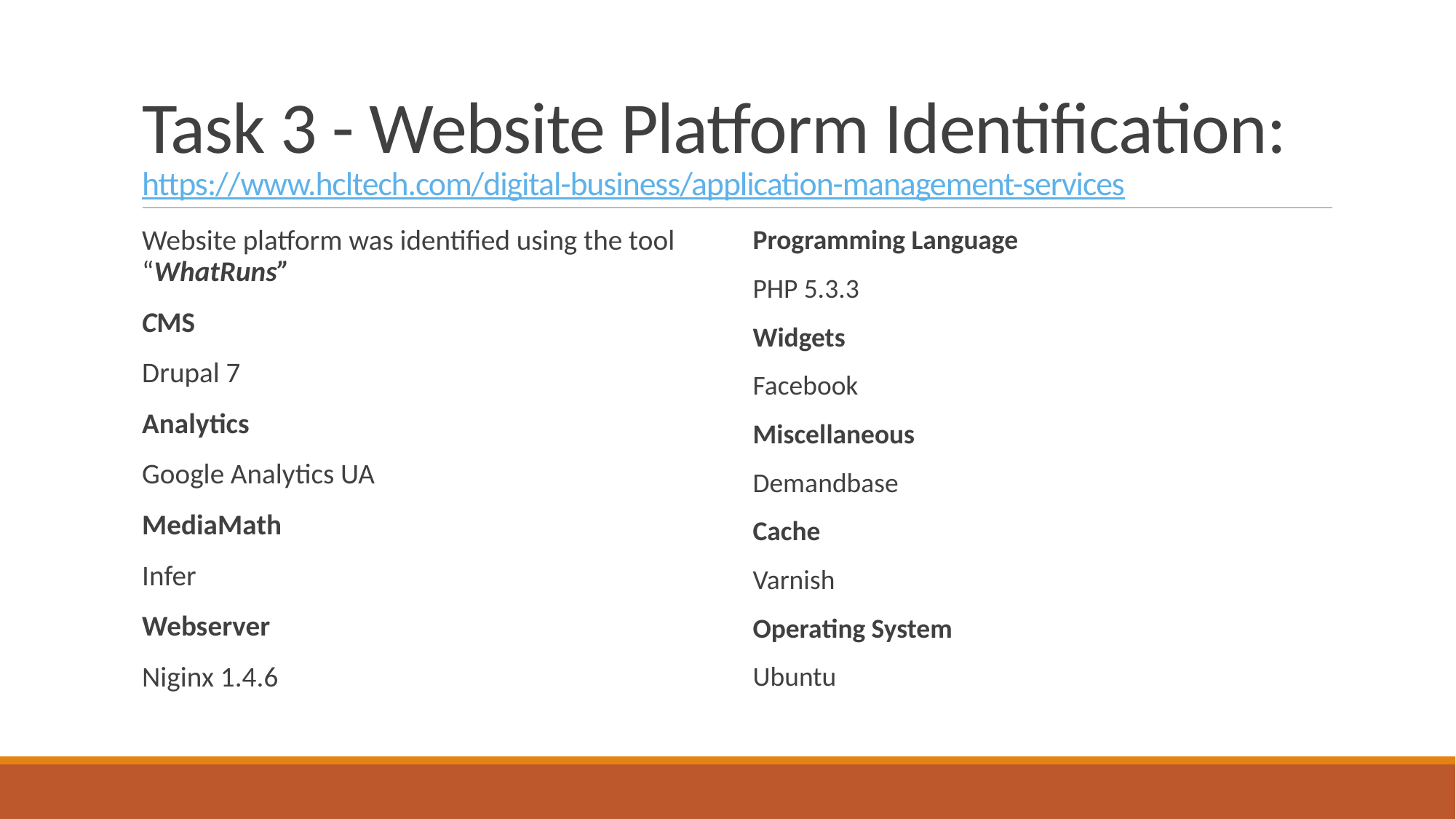

# Task 3 - Website Platform Identification: https://www.hcltech.com/digital-business/application-management-services
Website platform was identified using the tool “WhatRuns”
CMS
Drupal 7
Analytics
Google Analytics UA
MediaMath
Infer
Webserver
Niginx 1.4.6

Programming Language
PHP 5.3.3
Widgets
Facebook
Miscellaneous
Demandbase
Cache
Varnish
Operating System
Ubuntu